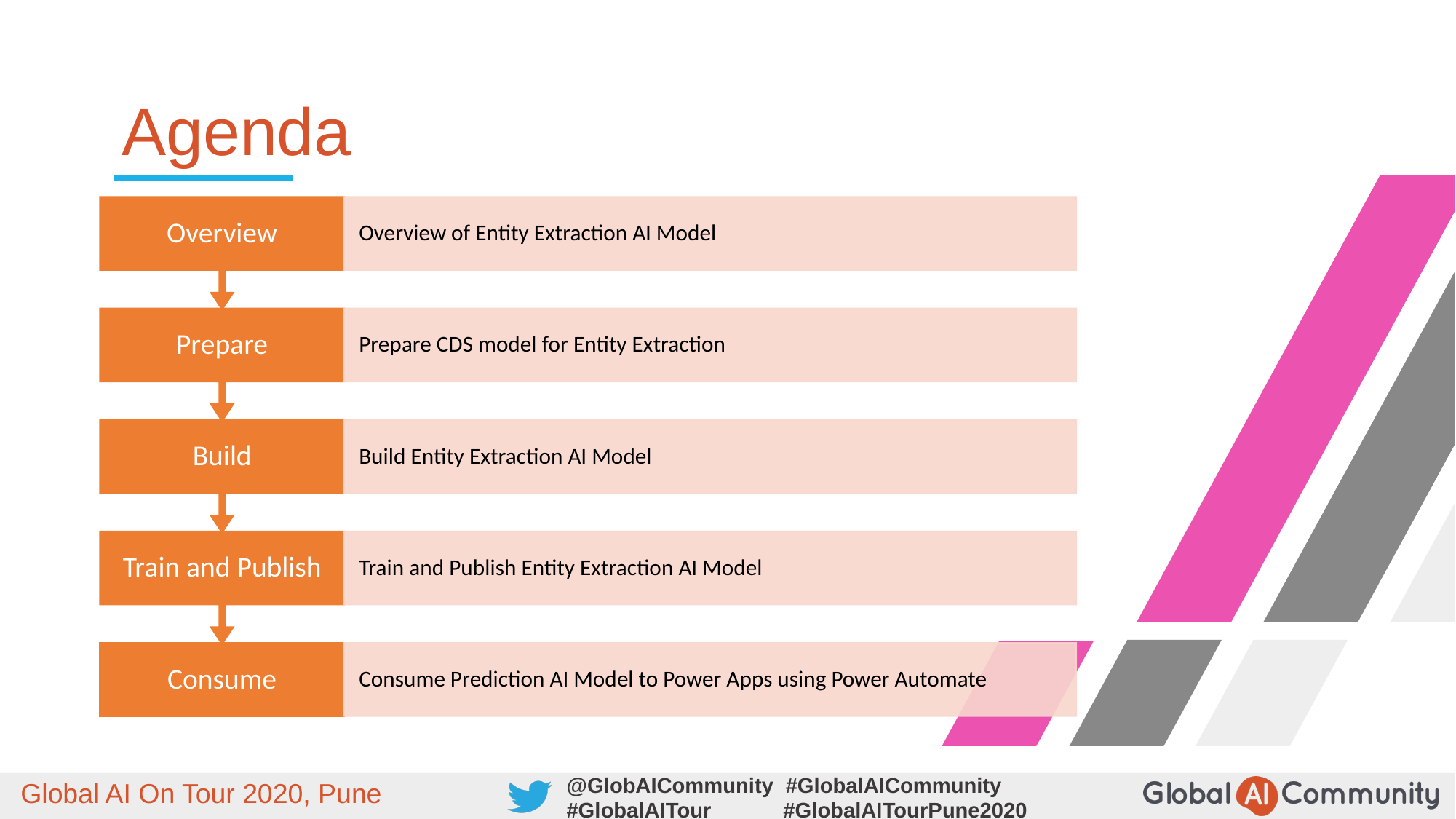

Consume
Consume Prediction AI Model to Power Apps using Power Automate
Train and Publish
Train and Publish Entity Extraction AI Model
Build
Build Entity Extraction AI Model
Prepare
Prepare CDS model for Entity Extraction
Overview
Overview of Entity Extraction AI Model